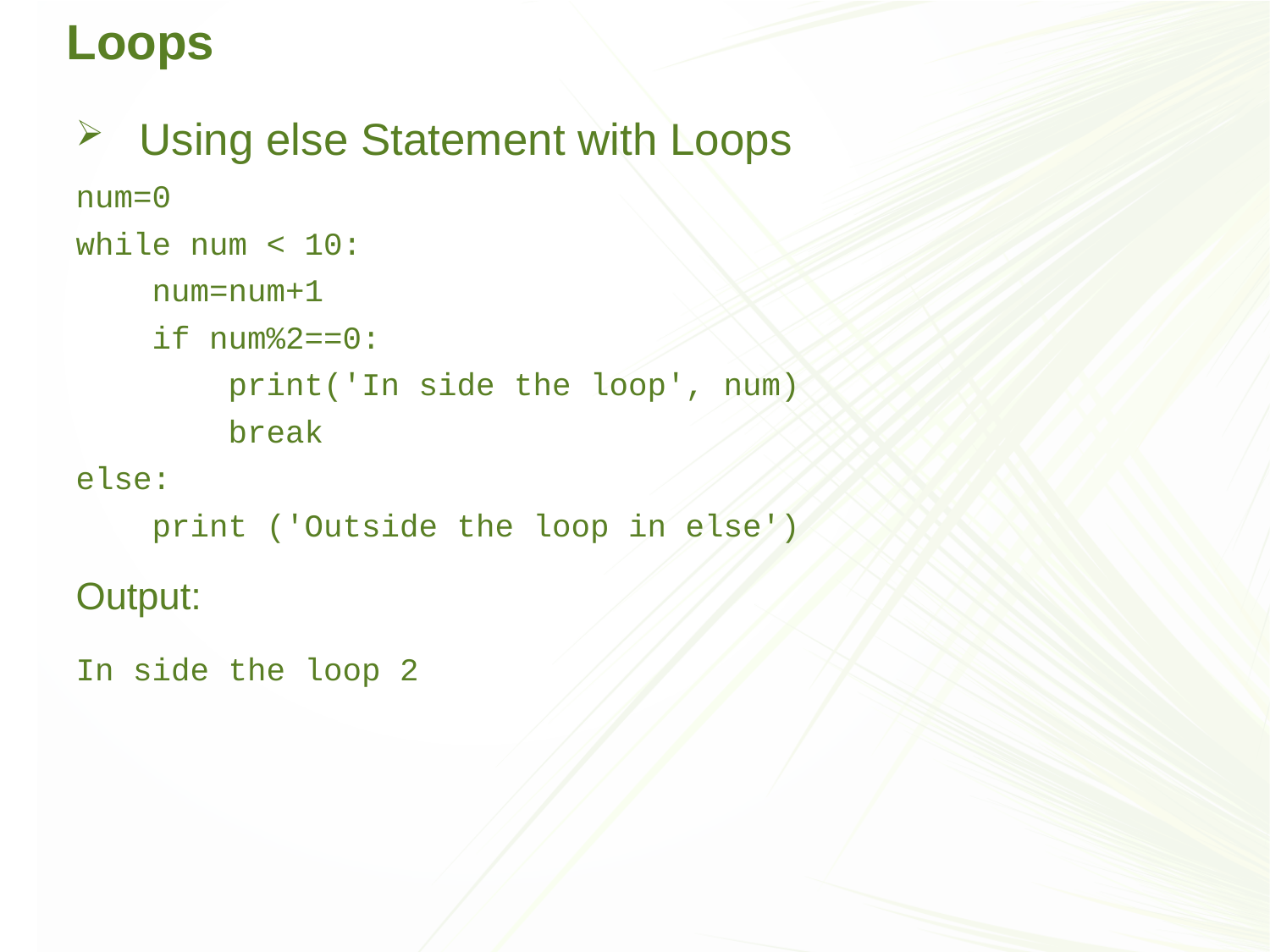

# Loops
Using else Statement with Loops
num=0
while num < 10:
    num=num+1
    if num%2==0:
        print('In side the loop', num)
        break
else:
    print ('Outside the loop in else')
Output:
In side the loop 2